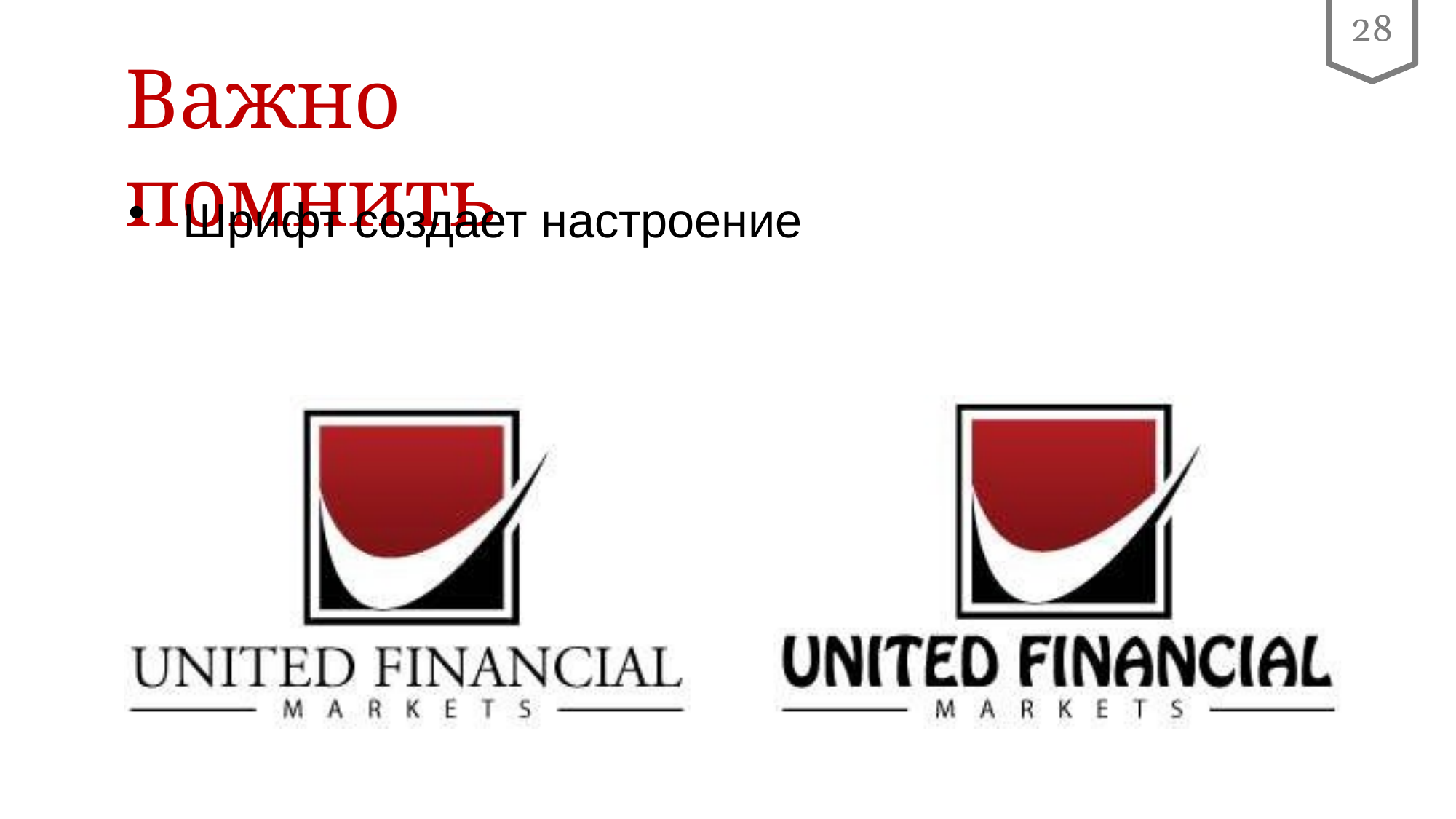

28
# Важно помнить
Шрифт создает настроение